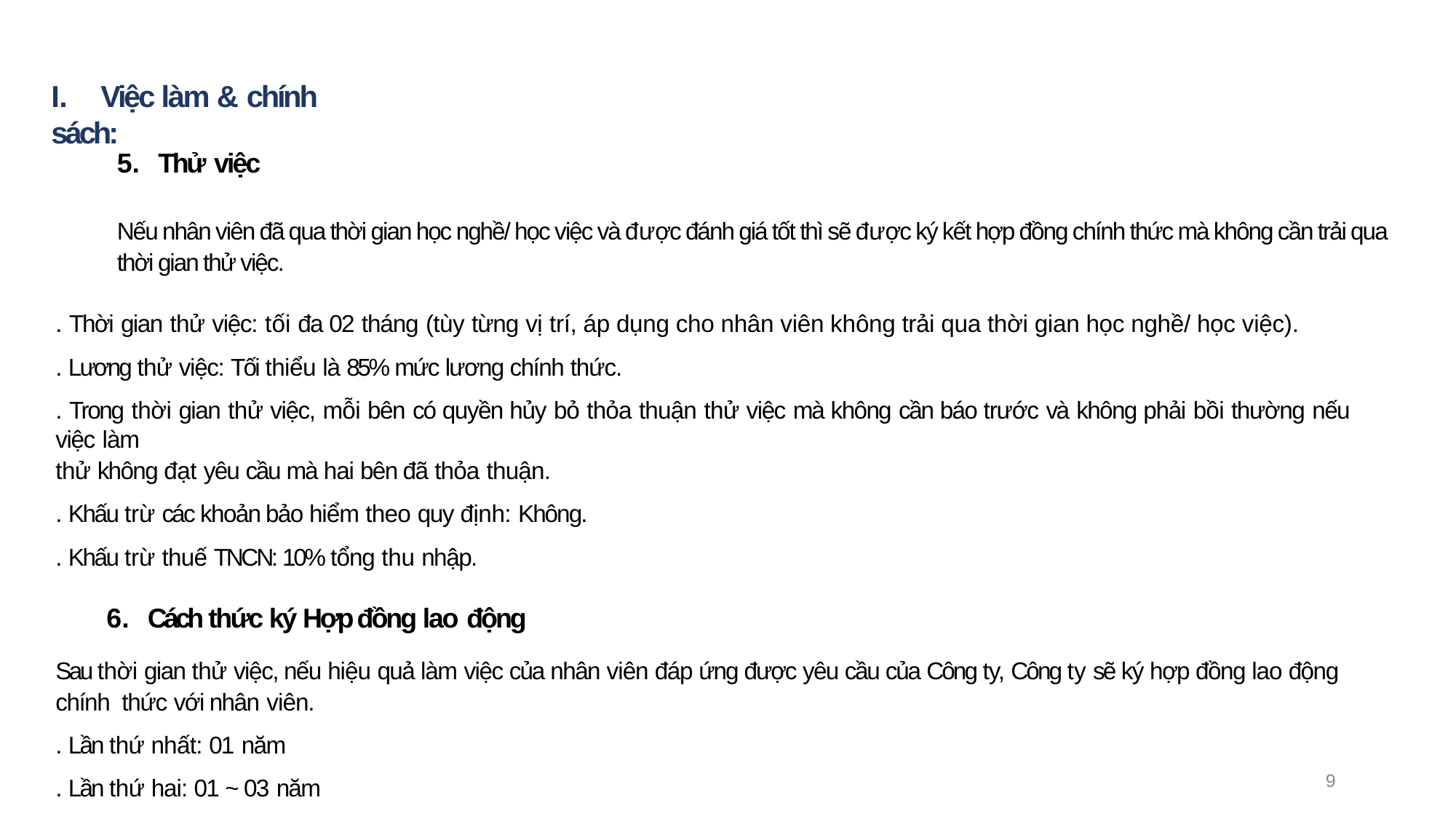

# I.	Việc làm & chính sách:
Thử việc

Nếu nhân viên đã qua thời gian học nghề/ học việc và được đánh giá tốt thì sẽ được ký kết hợp đồng chính thức mà không cần trải qua thời gian thử việc.

. Thời gian thử việc: tối đa 02 tháng (tùy từng vị trí, áp dụng cho nhân viên không trải qua thời gian học nghề/ học việc).
. Lương thử việc: Tối thiểu là 85% mức lương chính thức.
. Trong thời gian thử việc, mỗi bên có quyền hủy bỏ thỏa thuận thử việc mà không cần báo trước và không phải bồi thường nếu việc làm
thử không đạt yêu cầu mà hai bên đã thỏa thuận.
. Khấu trừ các khoản bảo hiểm theo quy định: Không.
. Khấu trừ thuế TNCN: 10% tổng thu nhập.

Cách thức ký Hợp đồng lao động
Sau thời gian thử việc, nếu hiệu quả làm việc của nhân viên đáp ứng được yêu cầu của Công ty, Công ty sẽ ký hợp đồng lao động chính  thức với nhân viên.
. Lần thứ nhất: 01 năm
. Lần thứ hai: 01 ~ 03 năm
. Lần thứ ba: không xác định thời hạn
9